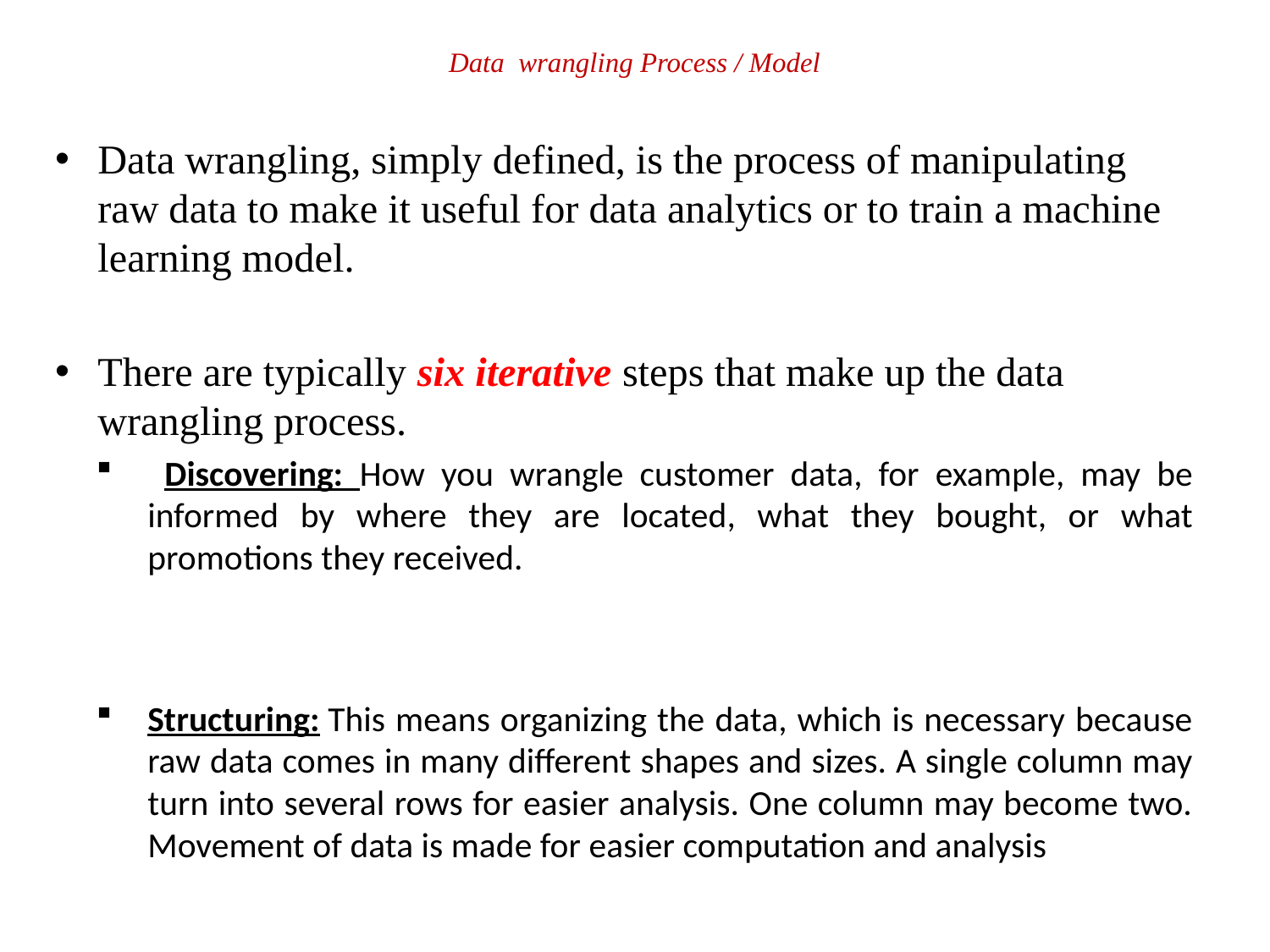

# Data  wrangling Process / Model
Data wrangling, simply defined, is the process of manipulating raw data to make it useful for data analytics or to train a machine learning model.

There are typically six iterative steps that make up the data wrangling process.
 Discovering: How you wrangle customer data, for example, may be informed by where they are located, what they bought, or what promotions they received.

Structuring: This means organizing the data, which is necessary because raw data comes in many different shapes and sizes. A single column may turn into several rows for easier analysis. One column may become two. Movement of data is made for easier computation and analysis